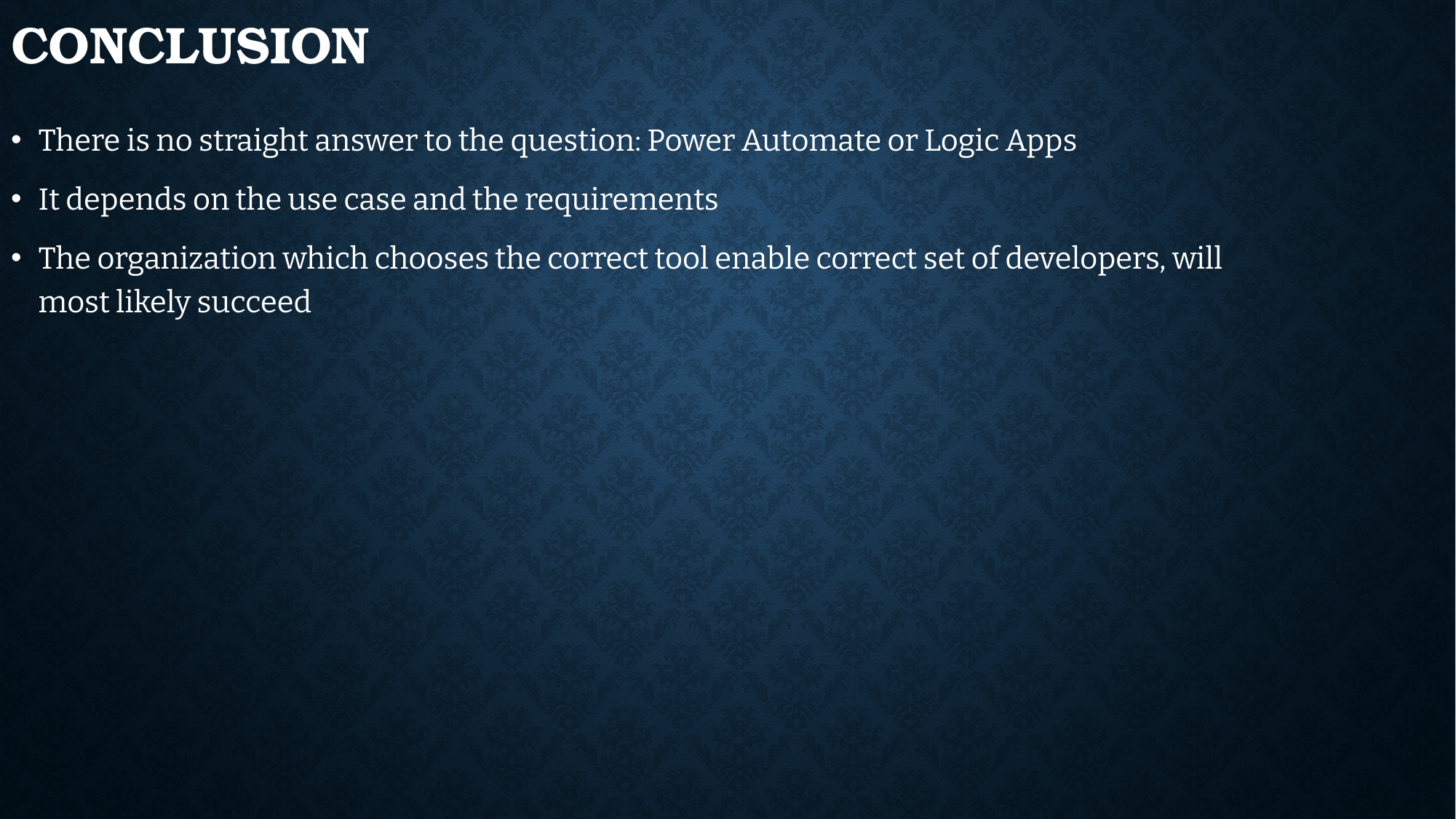

# Conclusion
There is no straight answer to the question: Power Automate or Logic Apps
It depends on the use case and the requirements
The organization which chooses the correct tool enable correct set of developers, will most likely succeed